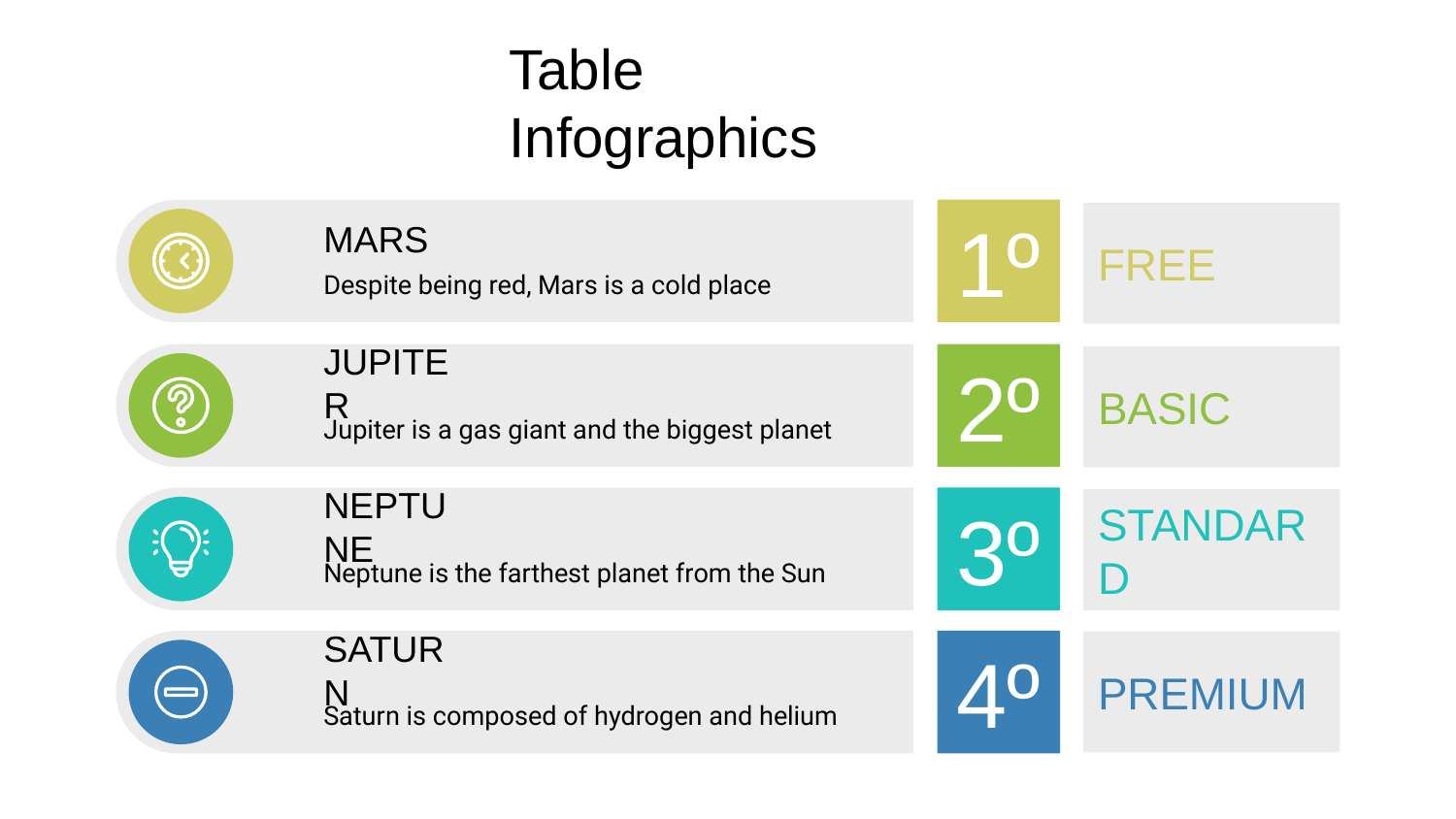

# Table Infographics

1º
FREE

MARS
Despite being red, Mars is a cold place

2º
BASIC

JUPITER
Jupiter is a gas giant and the biggest planet

3º
STANDARD

NEPTUNE
Neptune is the farthest planet from the Sun

4º
PREMIUM

SATURN
Saturn is composed of hydrogen and helium